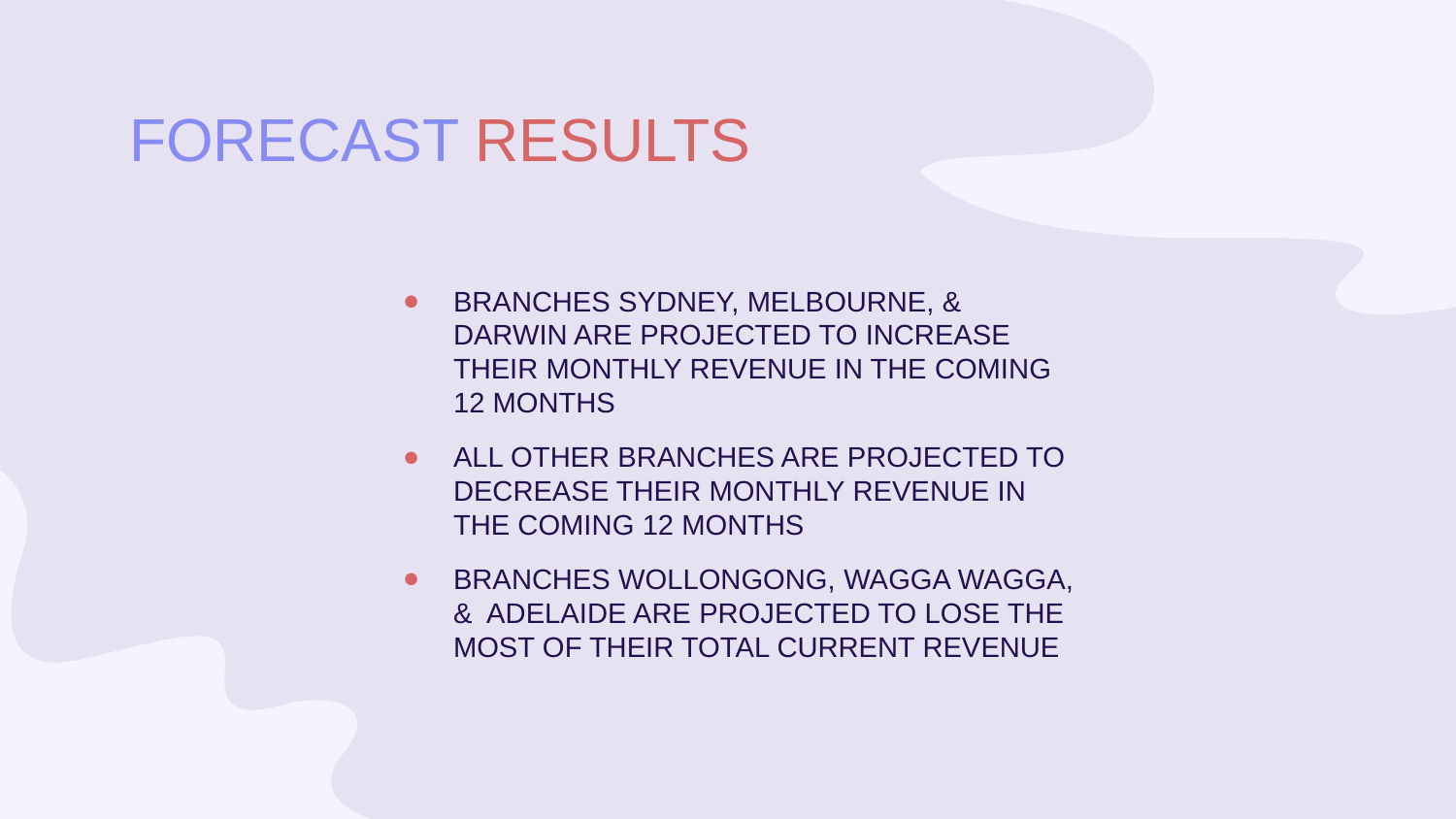

# FORECAST RESULTS
BRANCHES SYDNEY, MELBOURNE, & DARWIN ARE PROJECTED TO INCREASE THEIR MONTHLY REVENUE IN THE COMING 12 MONTHS
ALL OTHER BRANCHES ARE PROJECTED TO DECREASE THEIR MONTHLY REVENUE IN THE COMING 12 MONTHS
BRANCHES WOLLONGONG, WAGGA WAGGA, &  ADELAIDE ARE PROJECTED TO LOSE THE MOST OF THEIR TOTAL CURRENT REVENUE